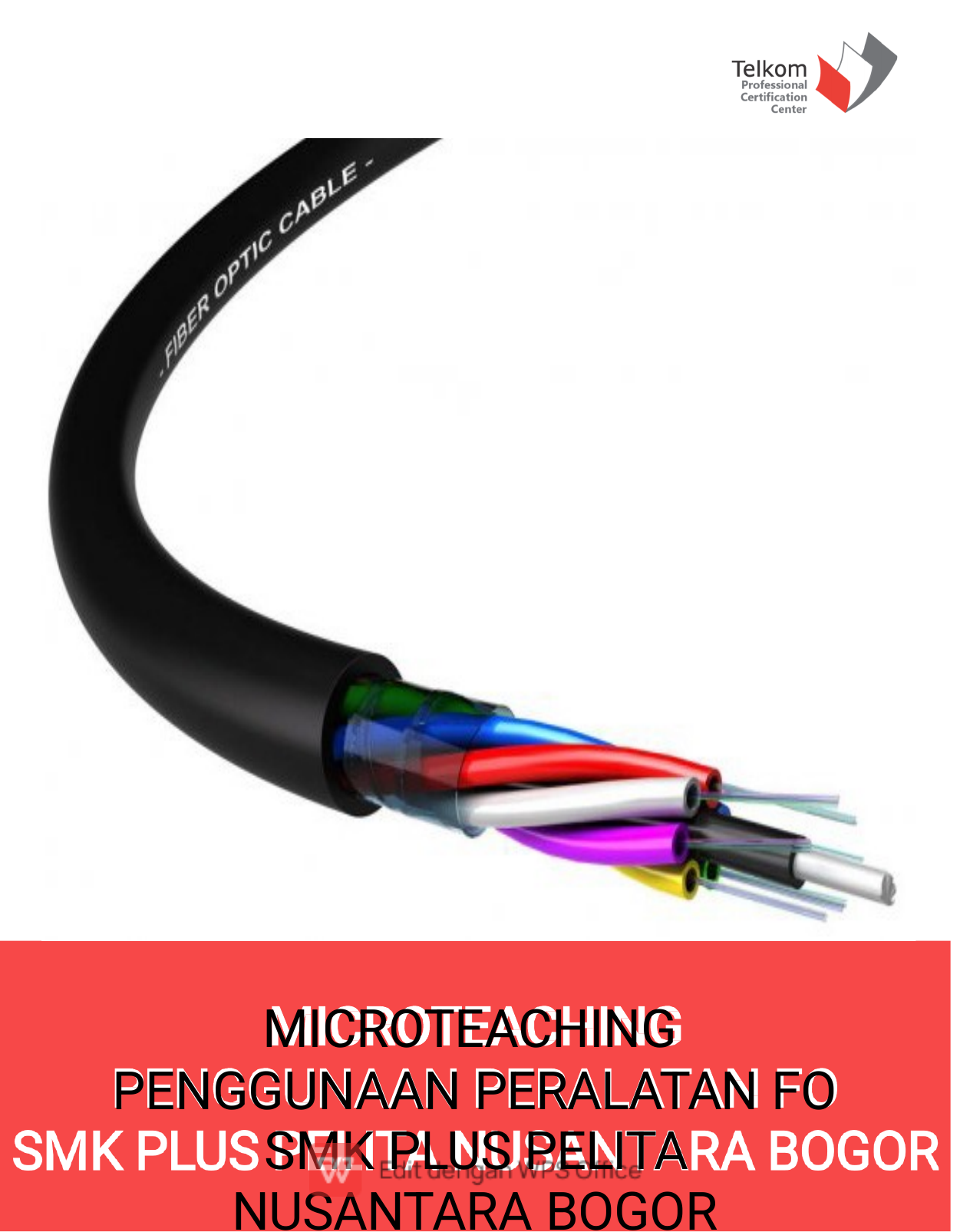

MICROTEACHING  PENGGUNAAN PERALATAN FO
SMK PLUS PELITA NUSANTARA BOGOR